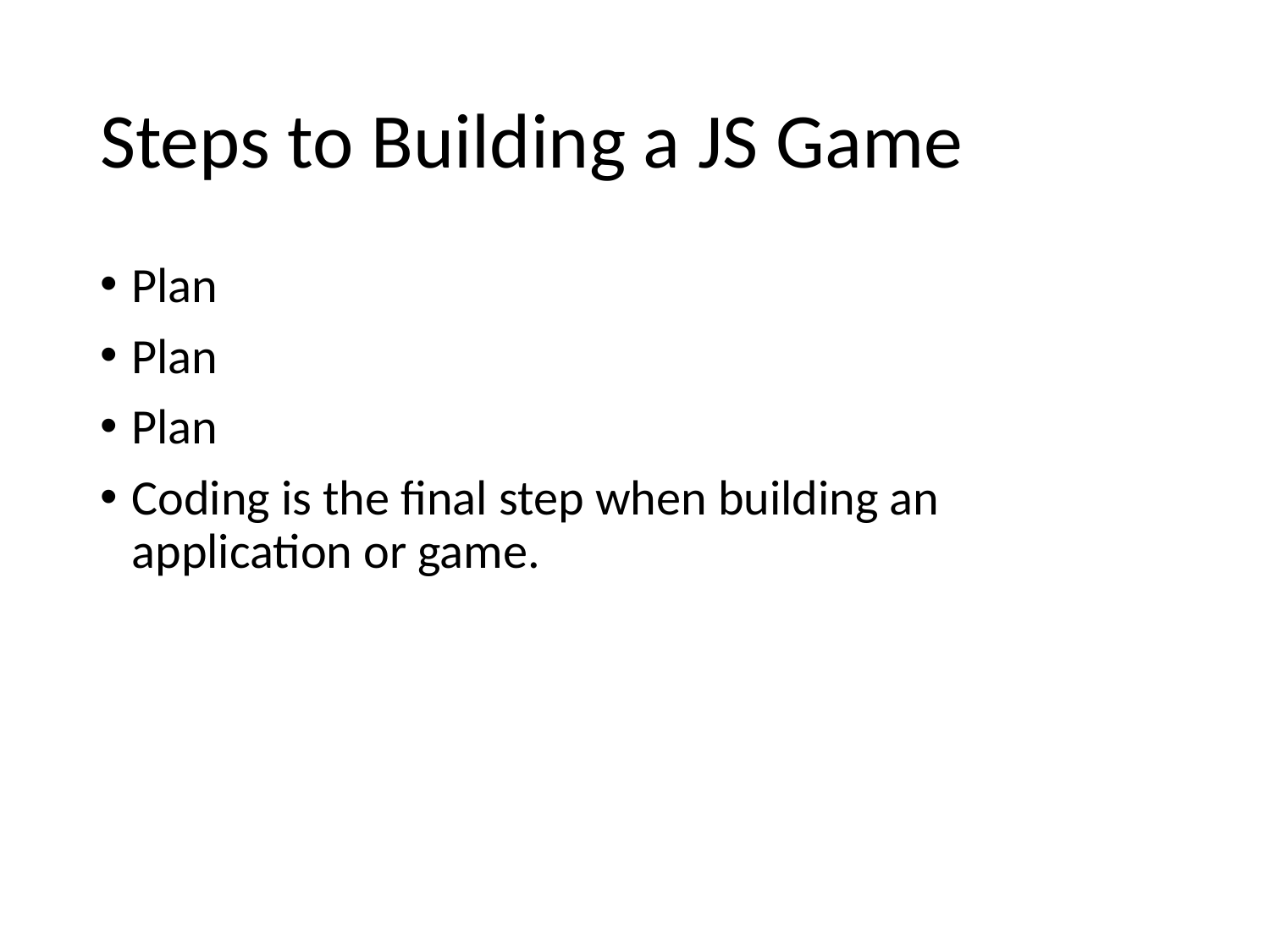

# Steps to Building a JS Game
Plan
Plan
Plan
Coding is the final step when building an application or game.